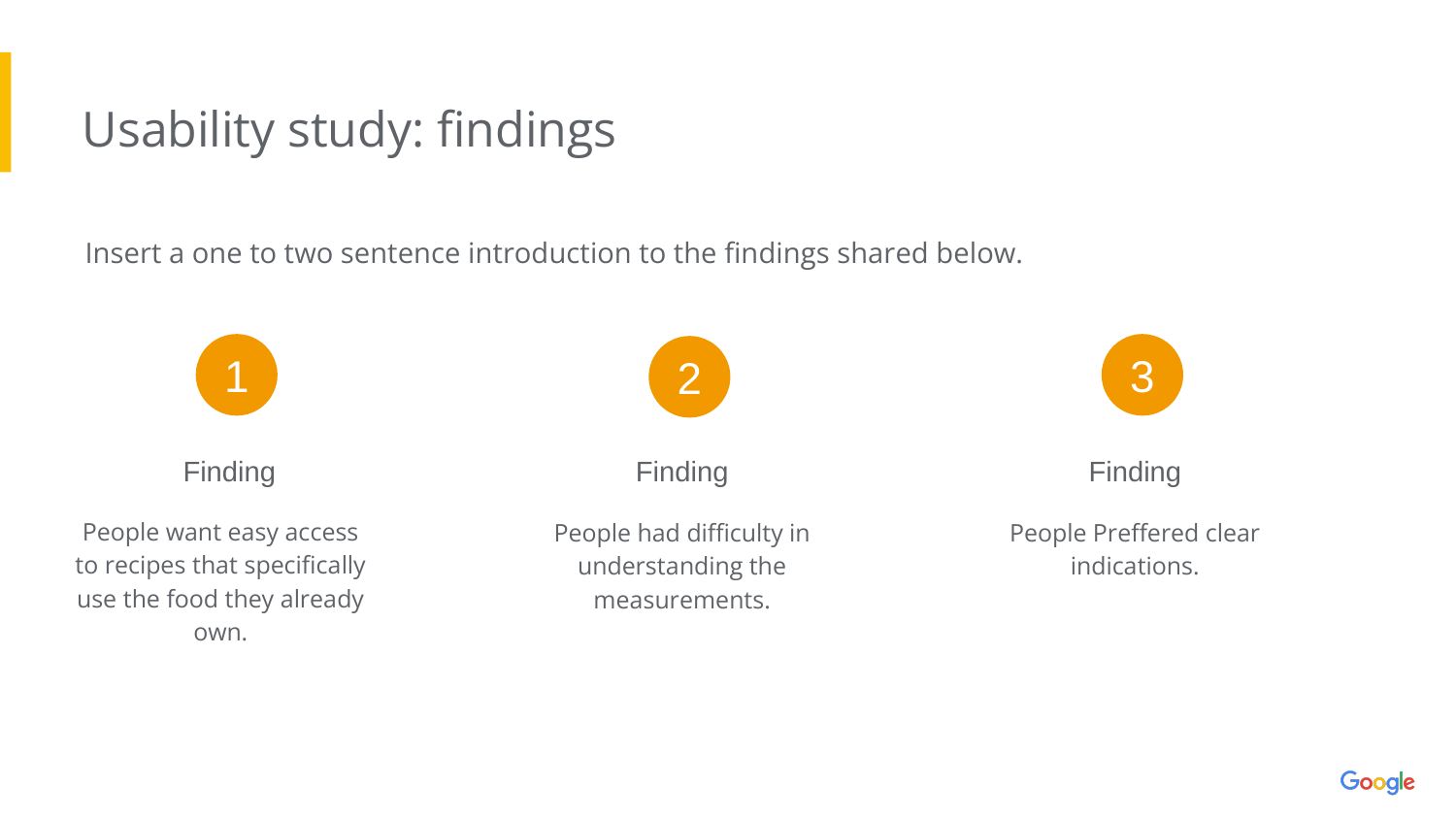

Usability study: findings
Insert a one to two sentence introduction to the findings shared below.
1
3
2
Finding
Finding
Finding
People want easy access to recipes that specifically use the food they already own.
People had difficulty in understanding the measurements.
People Preffered clear indications.